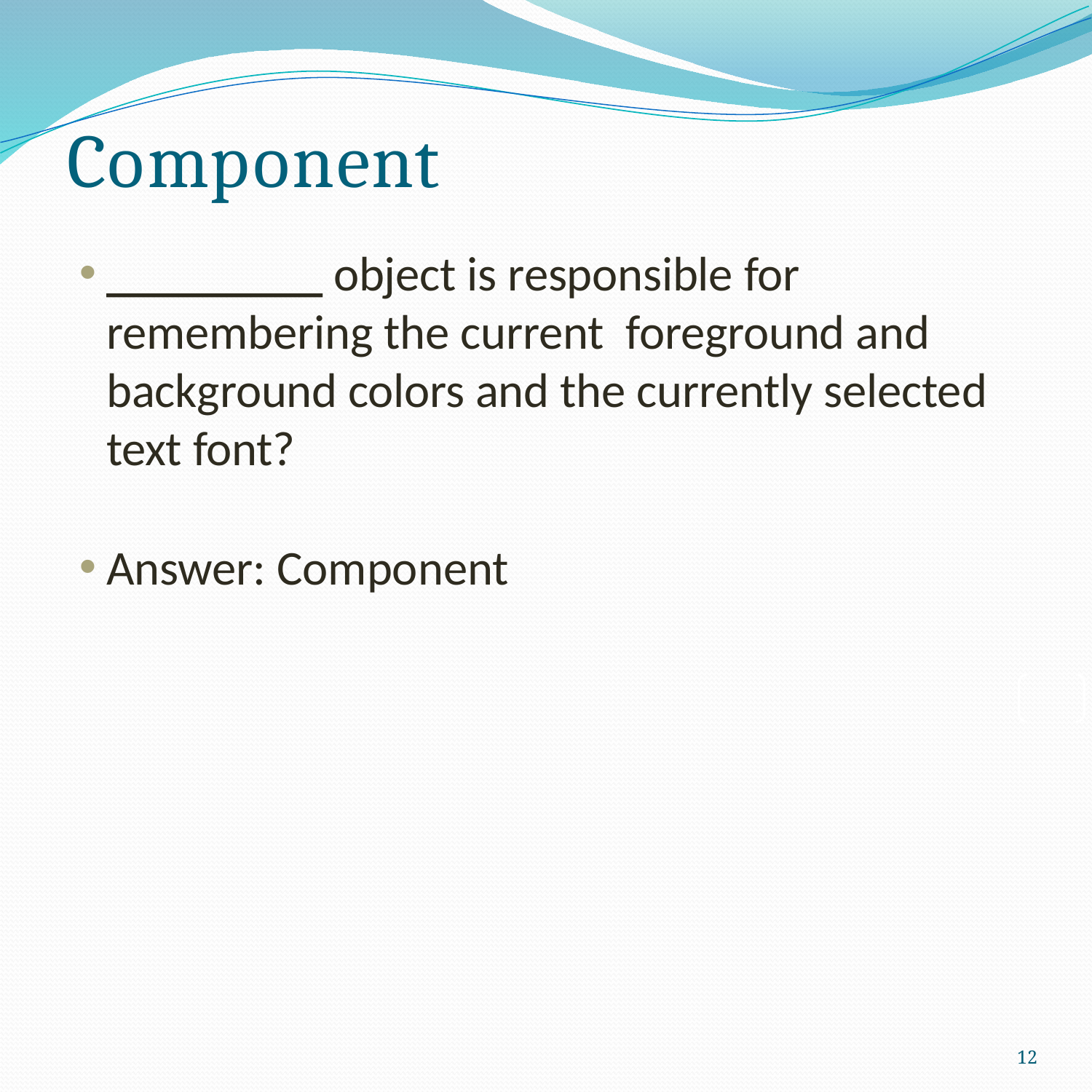

# Component
_________ object is responsible for remembering the current  foreground and background colors and the currently selected  text font?

Answer: Component

12